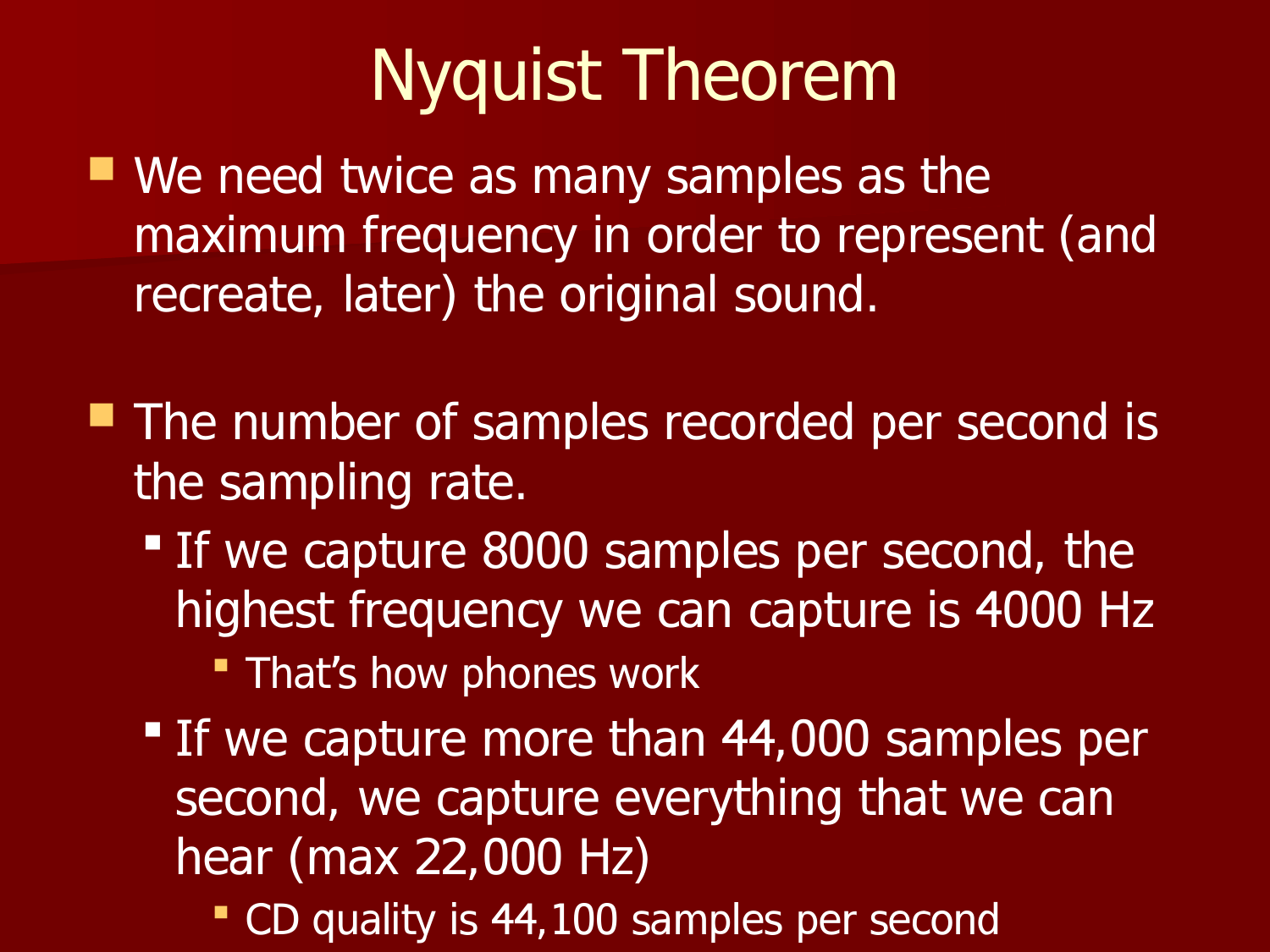

# Nyquist Theorem
We need twice as many samples as the maximum frequency in order to represent (and recreate, later) the original sound.
The number of samples recorded per second is the sampling rate.
If we capture 8000 samples per second, the highest frequency we can capture is 4000 Hz
That’s how phones work
If we capture more than 44,000 samples per second, we capture everything that we can hear (max 22,000 Hz)
CD quality is 44,100 samples per second